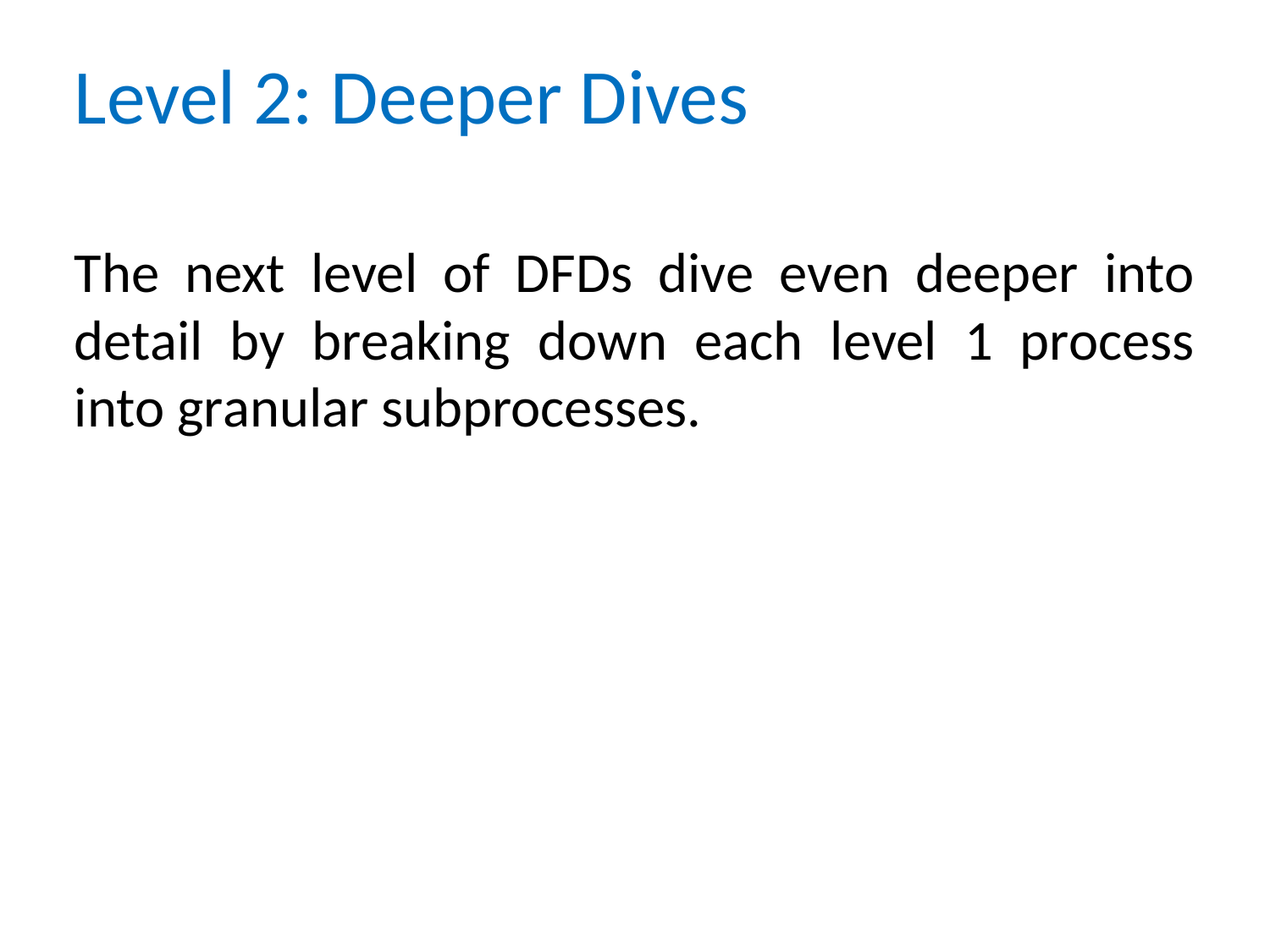

# Level 2: Deeper Dives
The next level of DFDs dive even deeper into detail by breaking down each level 1 process into granular subprocesses.